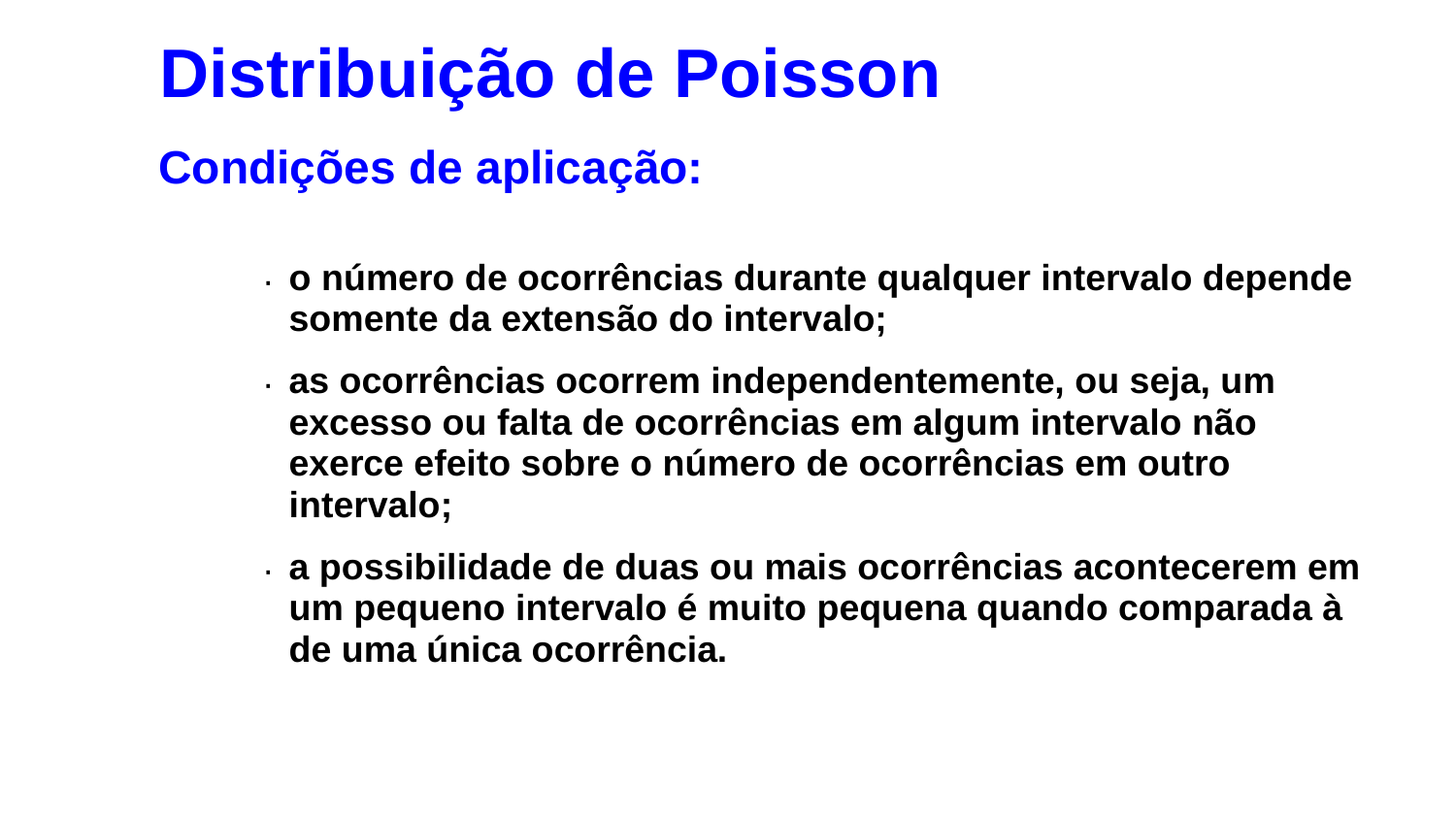

# Distribuição de Poisson
Condições de aplicação:

o número de ocorrências durante qualquer intervalo depende somente da extensão do intervalo;
as ocorrências ocorrem independentemente, ou seja, um excesso ou falta de ocorrências em algum intervalo não exerce efeito sobre o número de ocorrências em outro intervalo;
a possibilidade de duas ou mais ocorrências acontecerem em um pequeno intervalo é muito pequena quando comparada à de uma única ocorrência.